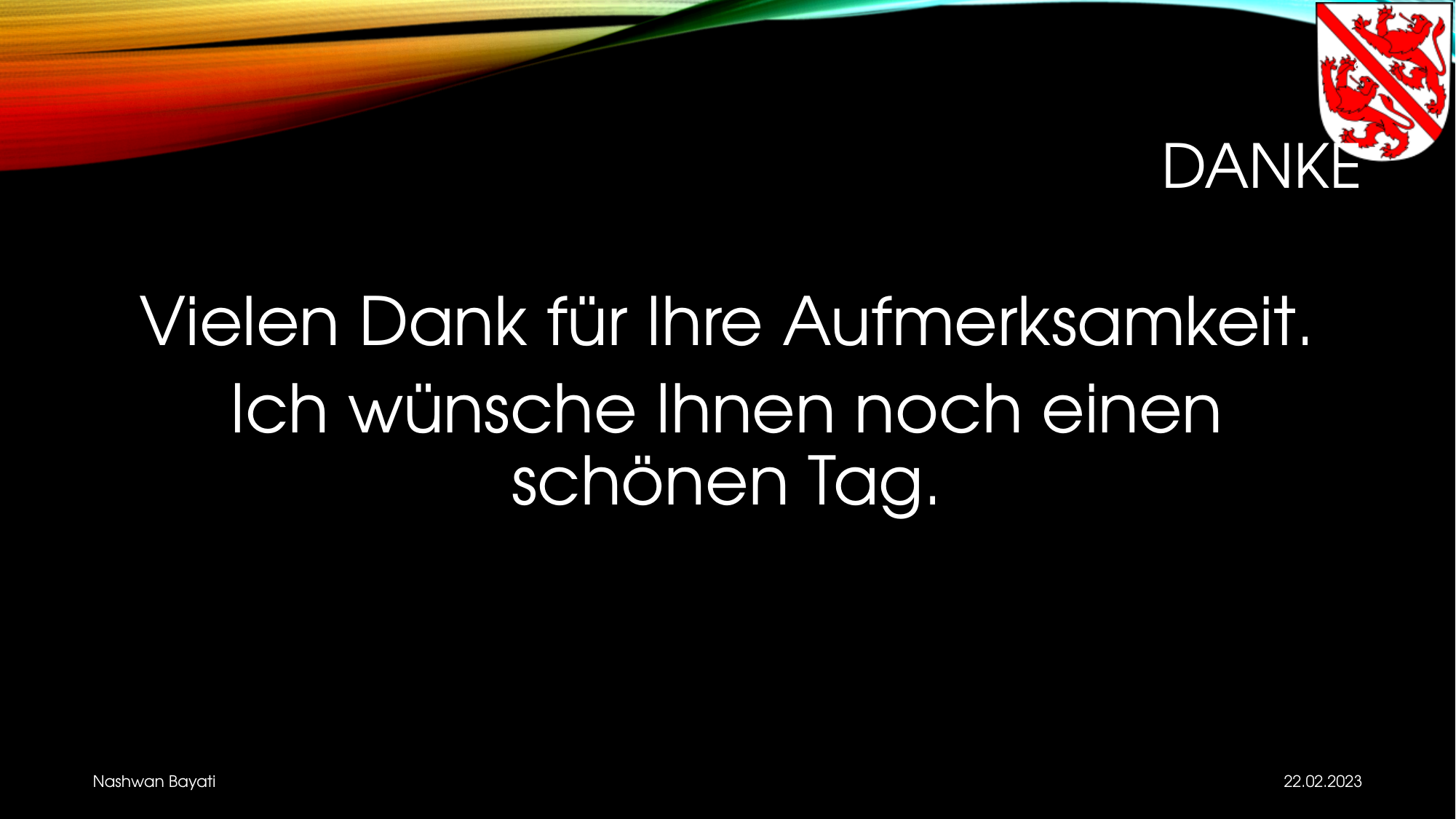

9
# Danke
Vielen Dank für Ihre Aufmerksamkeit.
Ich wünsche Ihnen noch einen schönen Tag.
Nashwan Bayati
22.02.2023